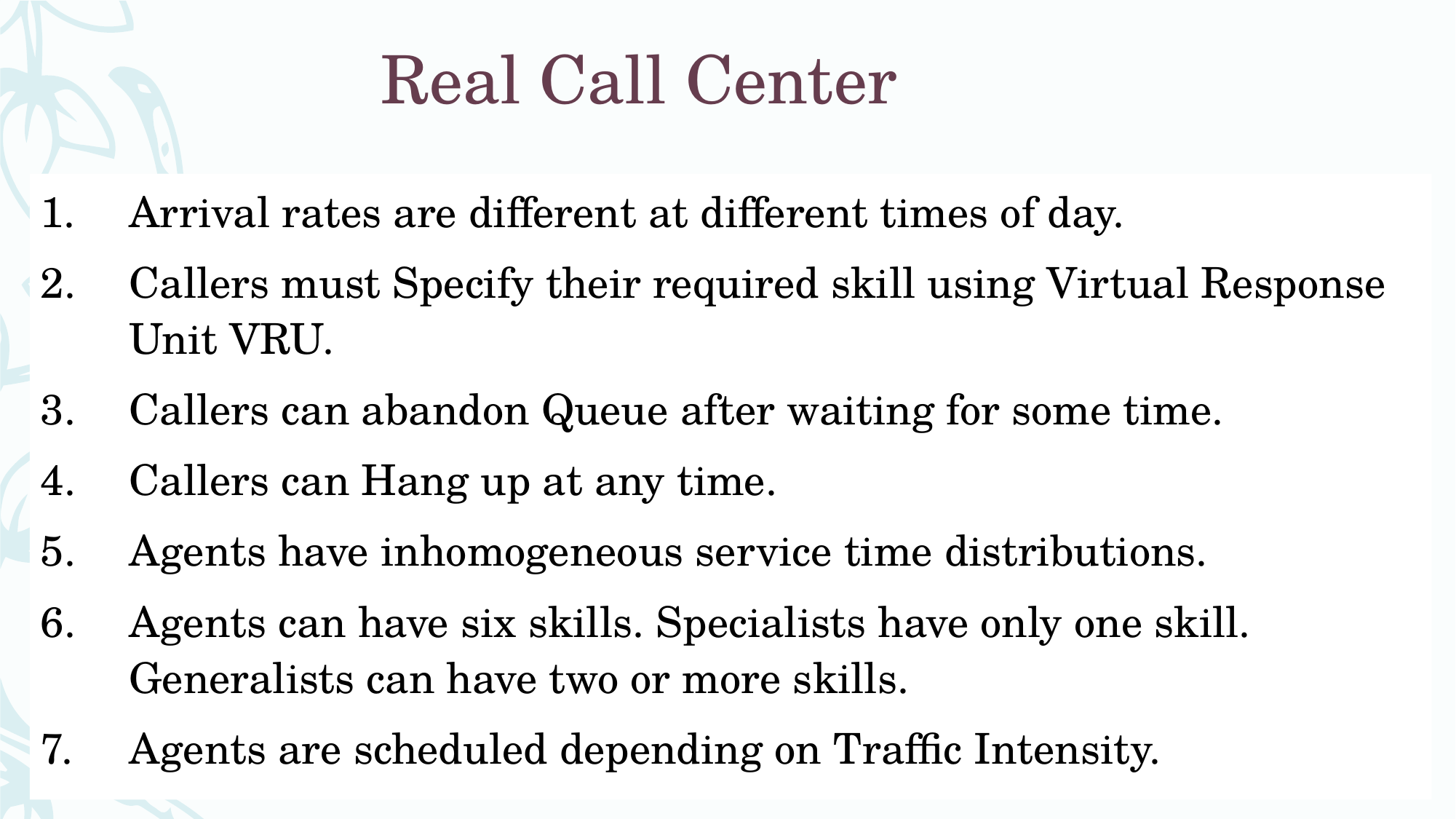

# Real Call Center
Arrival rates are different at different times of day.
Callers must Specify their required skill using Virtual Response Unit VRU.
Callers can abandon Queue after waiting for some time.
Callers can Hang up at any time.
Agents have inhomogeneous service time distributions.
Agents can have six skills. Specialists have only one skill. Generalists can have two or more skills.
Agents are scheduled depending on Traffic Intensity.